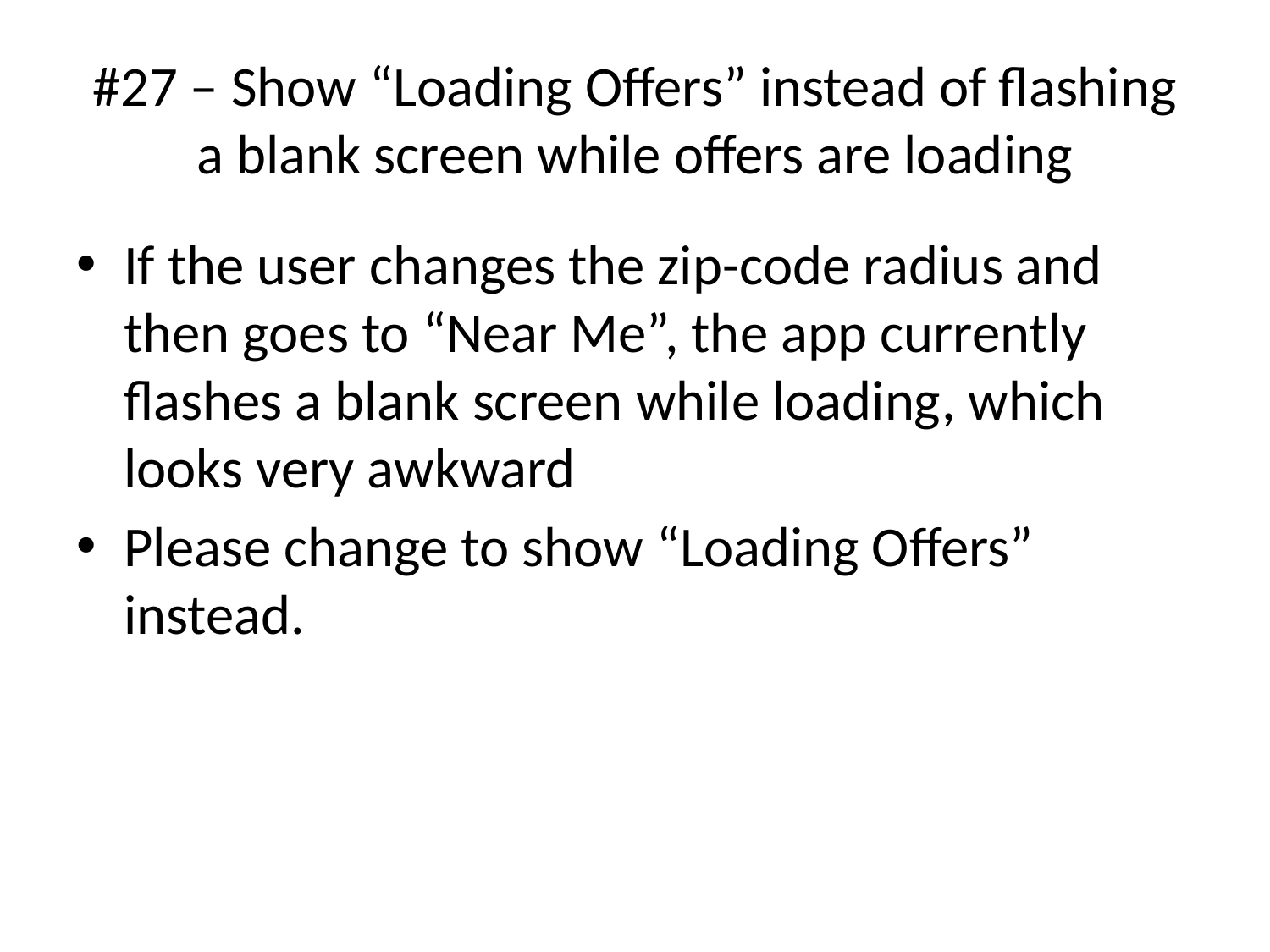

# #27 – Show “Loading Offers” instead of flashing a blank screen while offers are loading
If the user changes the zip-code radius and then goes to “Near Me”, the app currently flashes a blank screen while loading, which looks very awkward
Please change to show “Loading Offers” instead.